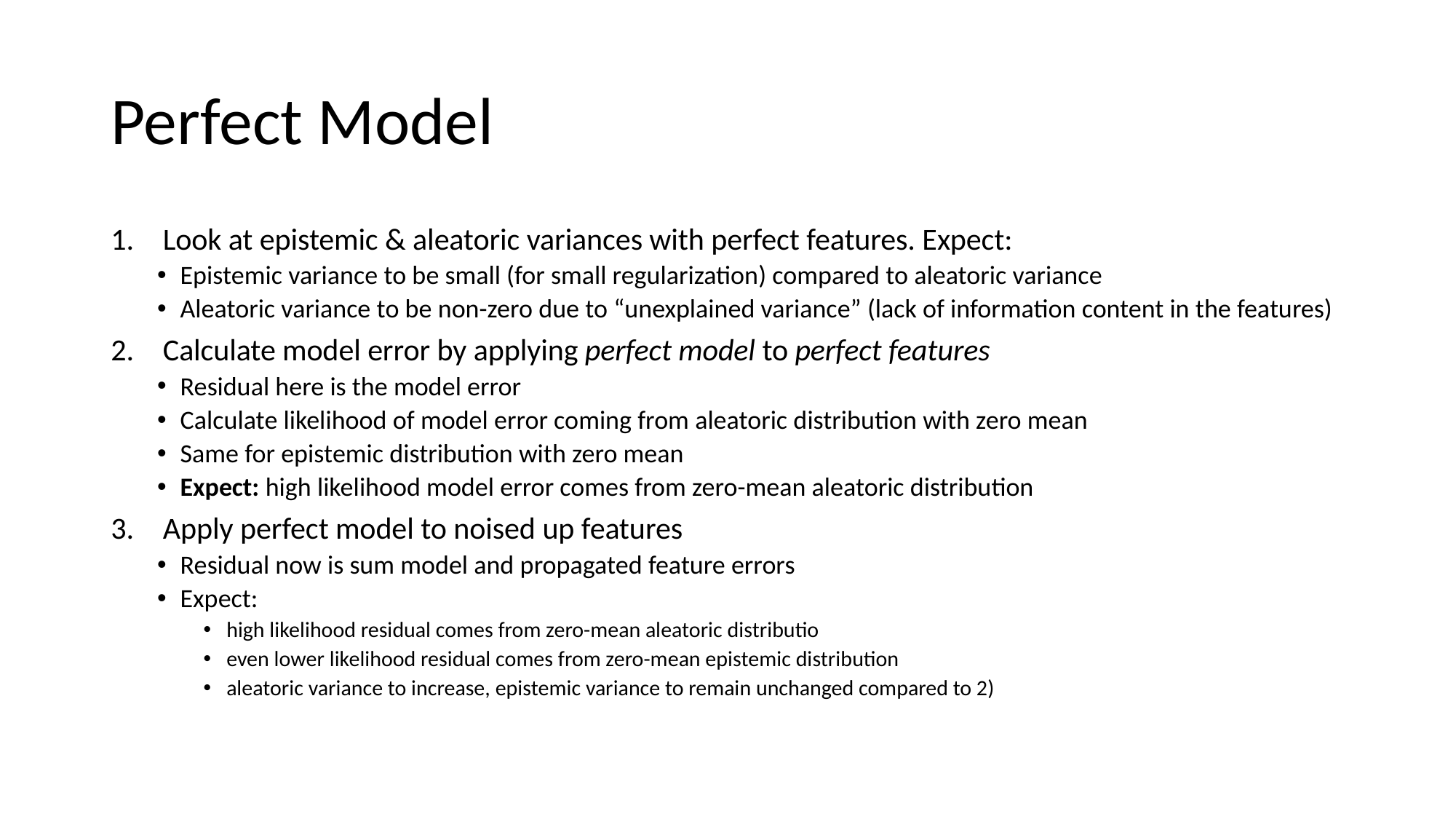

# Perfect Model
Look at epistemic & aleatoric variances with perfect features. Expect:
Epistemic variance to be small (for small regularization) compared to aleatoric variance
Aleatoric variance to be non-zero due to “unexplained variance” (lack of information content in the features)
Calculate model error by applying perfect model to perfect features
Residual here is the model error
Calculate likelihood of model error coming from aleatoric distribution with zero mean
Same for epistemic distribution with zero mean
Expect: high likelihood model error comes from zero-mean aleatoric distribution
Apply perfect model to noised up features
Residual now is sum model and propagated feature errors
Expect:
high likelihood residual comes from zero-mean aleatoric distributio
even lower likelihood residual comes from zero-mean epistemic distribution
aleatoric variance to increase, epistemic variance to remain unchanged compared to 2)